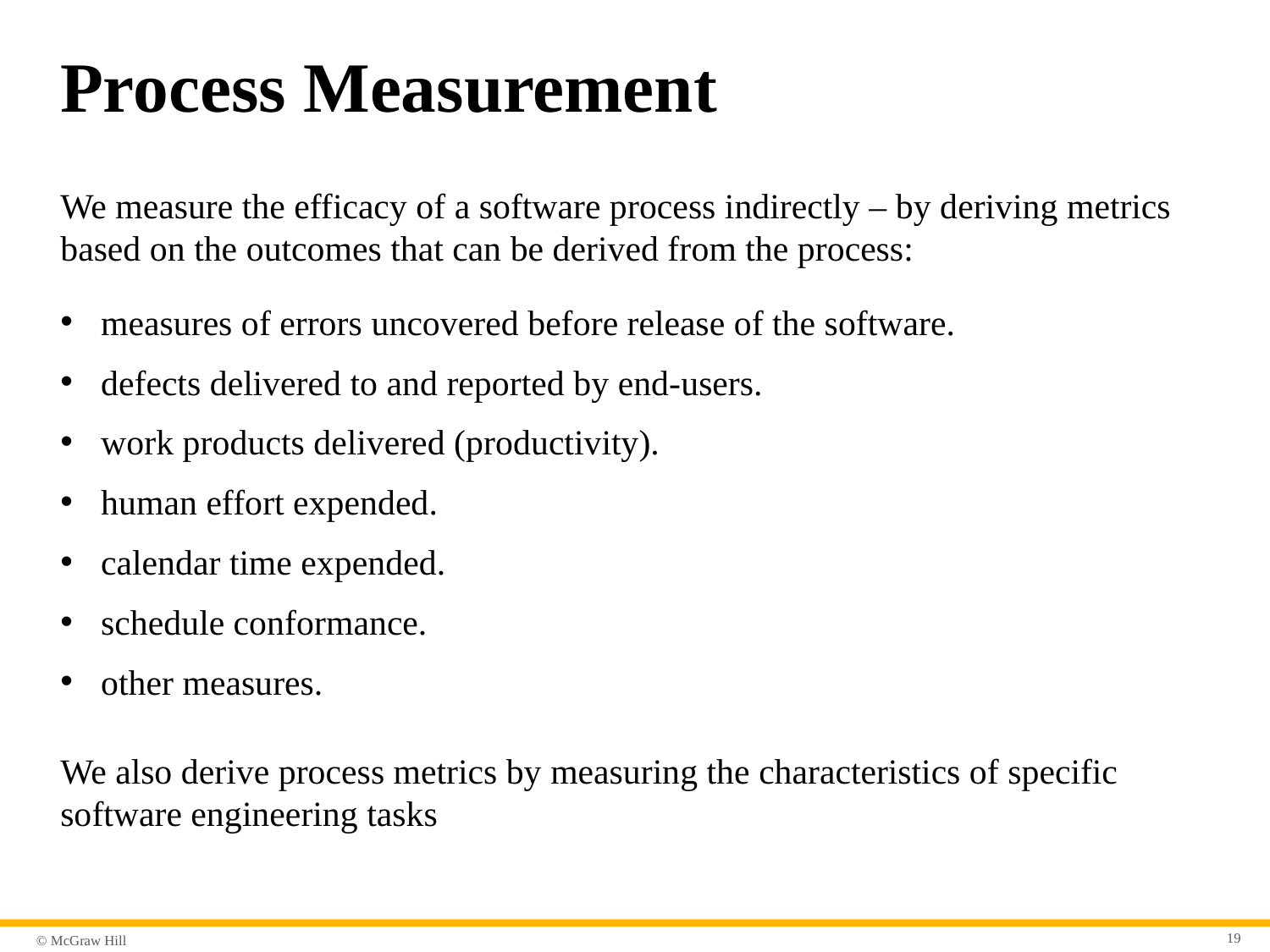

# Process Measurement
We measure the efficacy of a software process indirectly – by deriving metrics based on the outcomes that can be derived from the process:
measures of errors uncovered before release of the software.
defects delivered to and reported by end-users.
work products delivered (productivity).
human effort expended.
calendar time expended.
schedule conformance.
other measures.
We also derive process metrics by measuring the characteristics of specific software engineering tasks
19